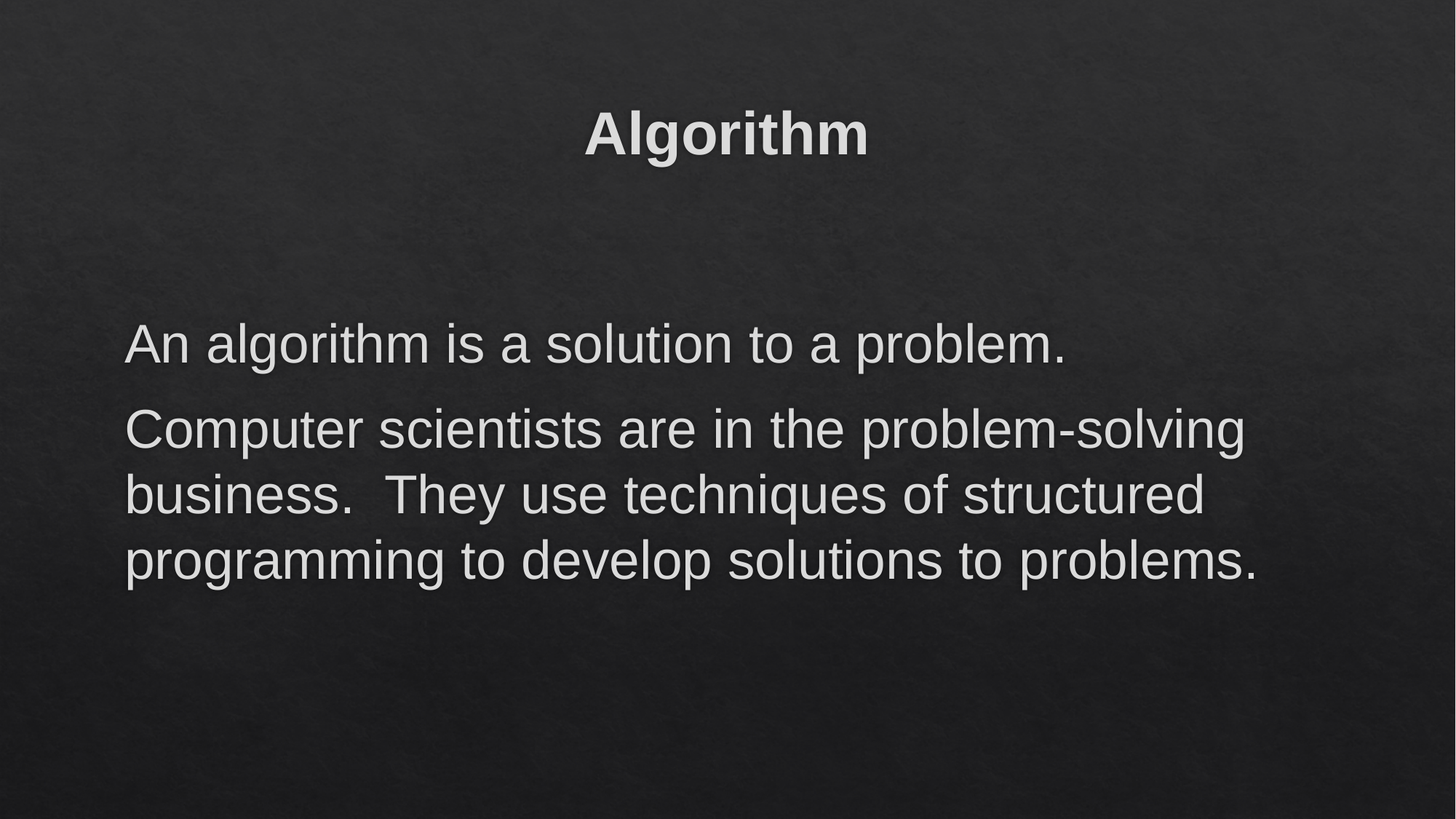

# Algorithm
An algorithm is a solution to a problem.
Computer scientists are in the problem-solving business.  They use techniques of structured programming to develop solutions to problems.